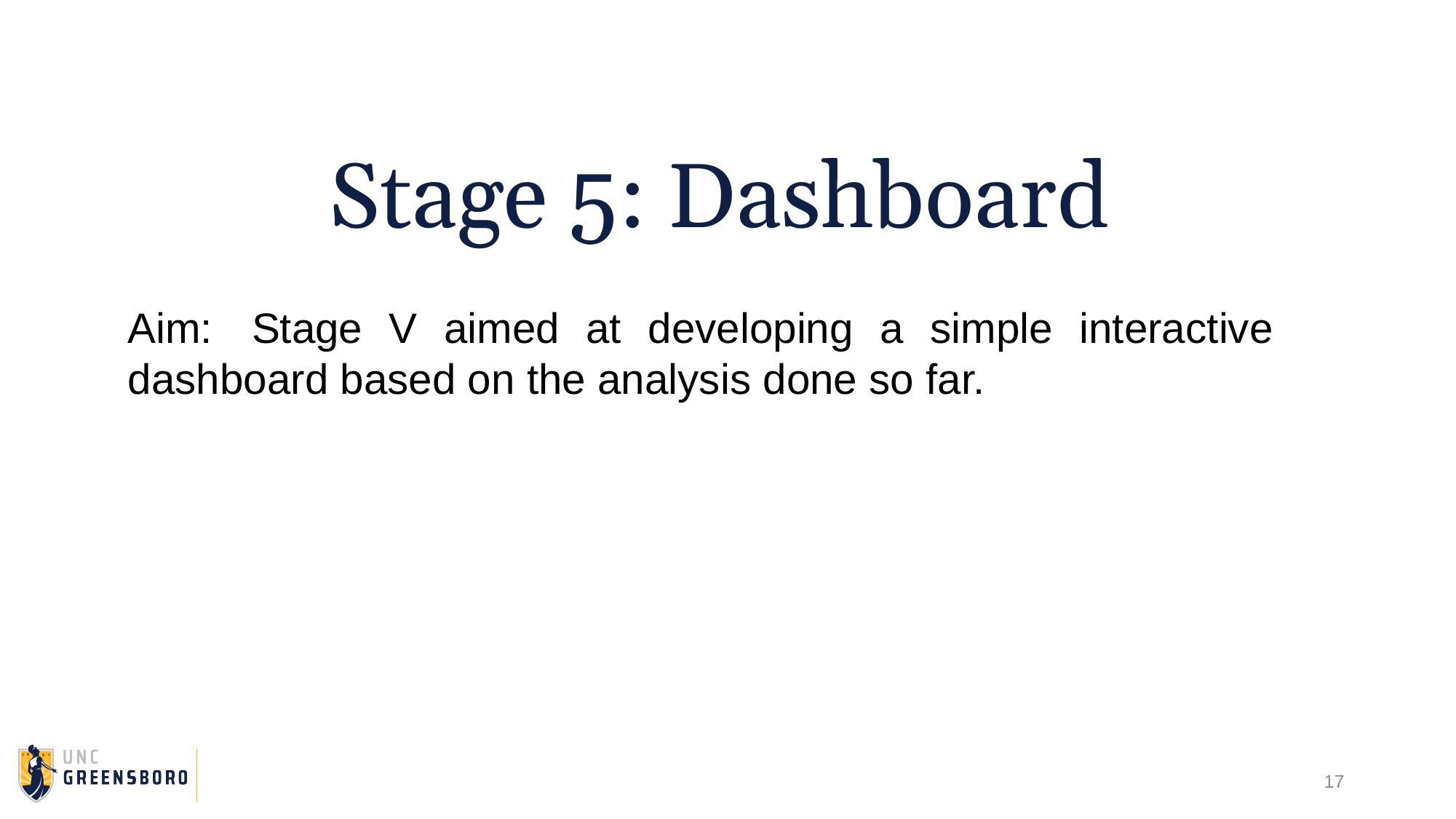

# Stage 5: Dashboard
Aim: 	Stage V aimed at developing a simple interactive 	dashboard based on the analysis done so far.
17